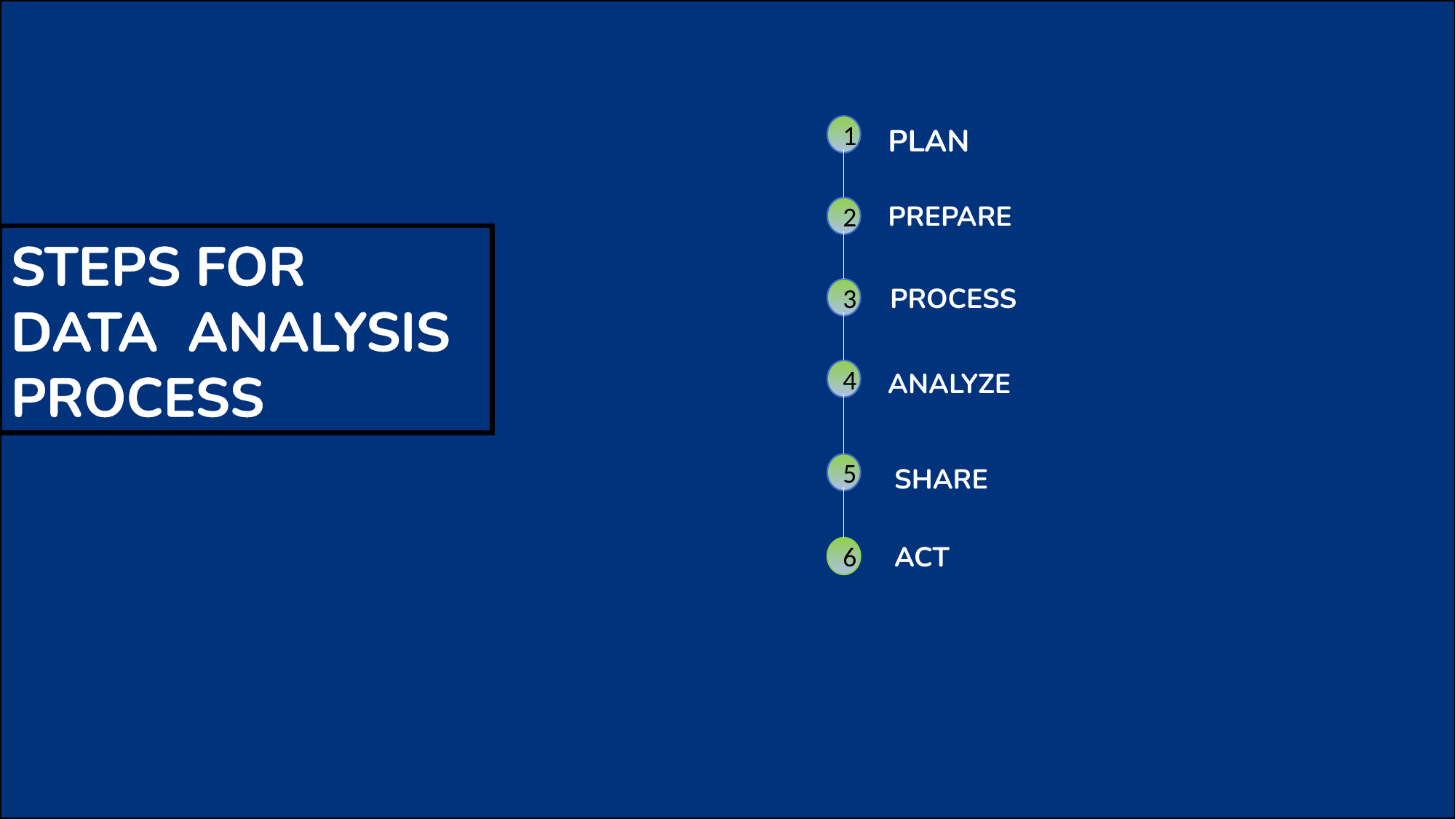

1
PLAN
PREPARE
2
STEPS FOR
DATA  ANALYSIS
PROCESS
PROCESS
3
4
ANALYZE
5
SHARE
ACT
6